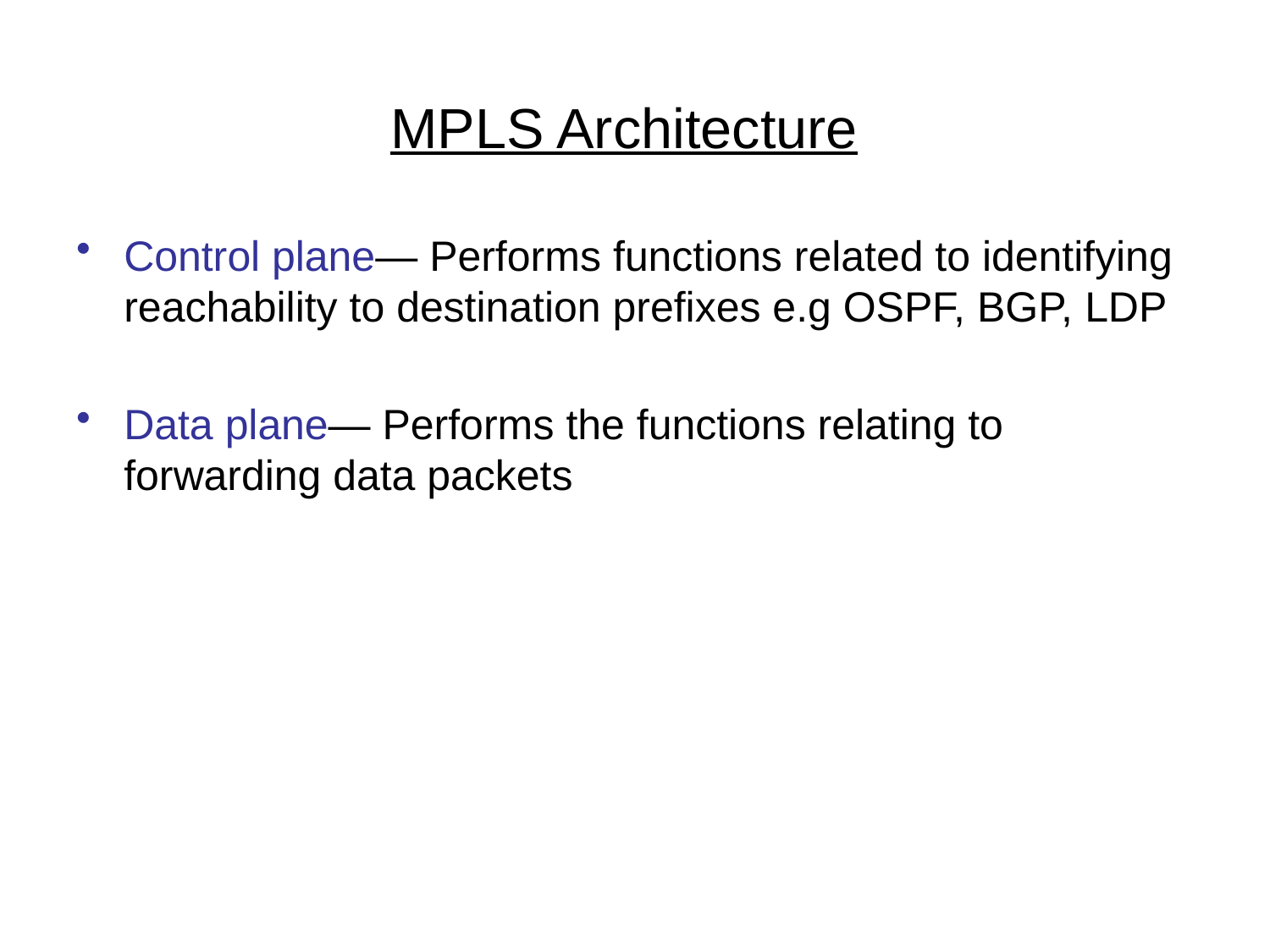

# MPLS Architecture
Control plane— Performs functions related to identifying reachability to destination prefixes e.g OSPF, BGP, LDP

Data plane— Performs the functions relating to forwarding data packets